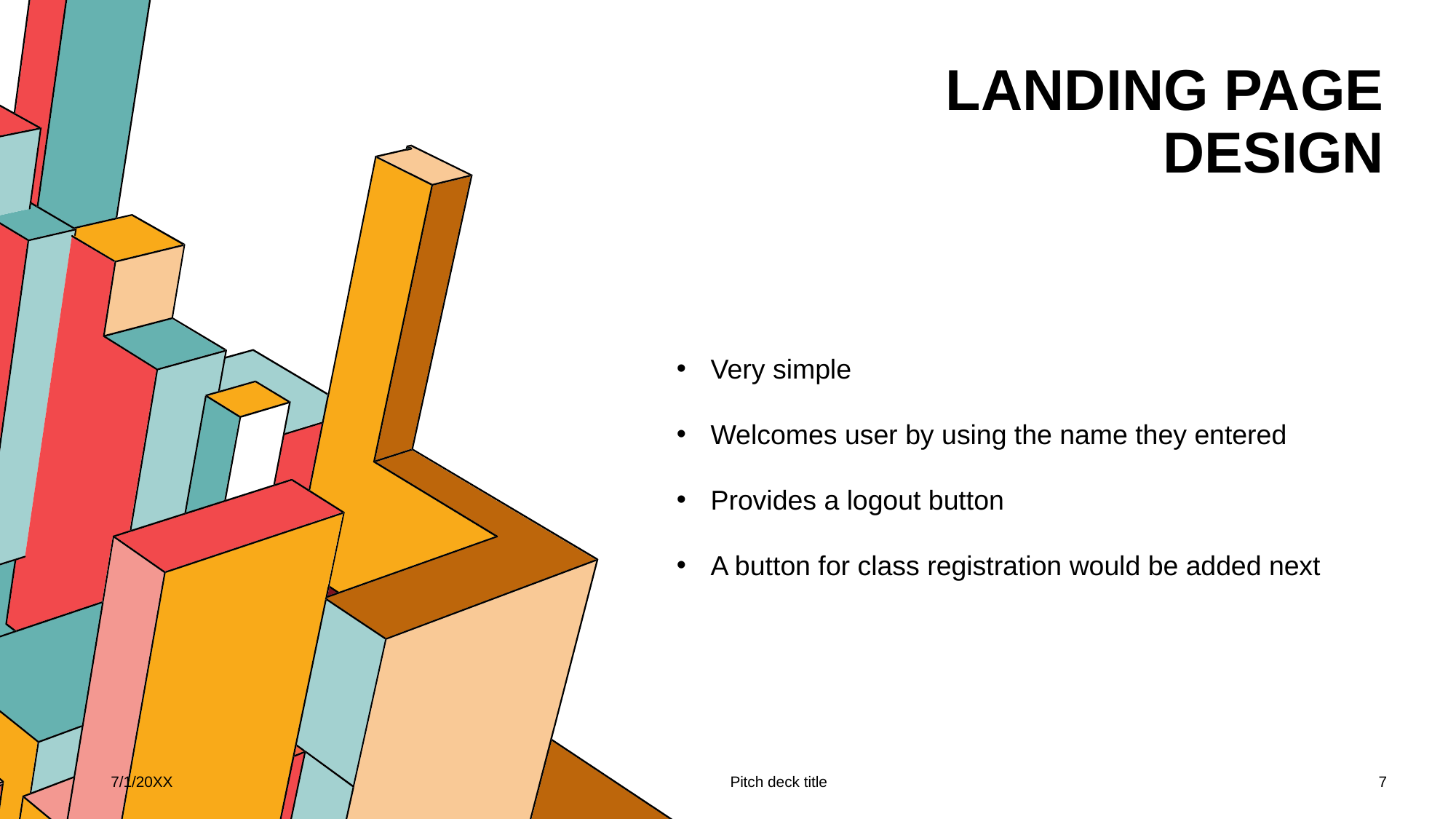

# Landing Page Design
Very simple
Welcomes user by using the name they entered
Provides a logout button
A button for class registration would be added next

7/1/20XX
Pitch deck title
7